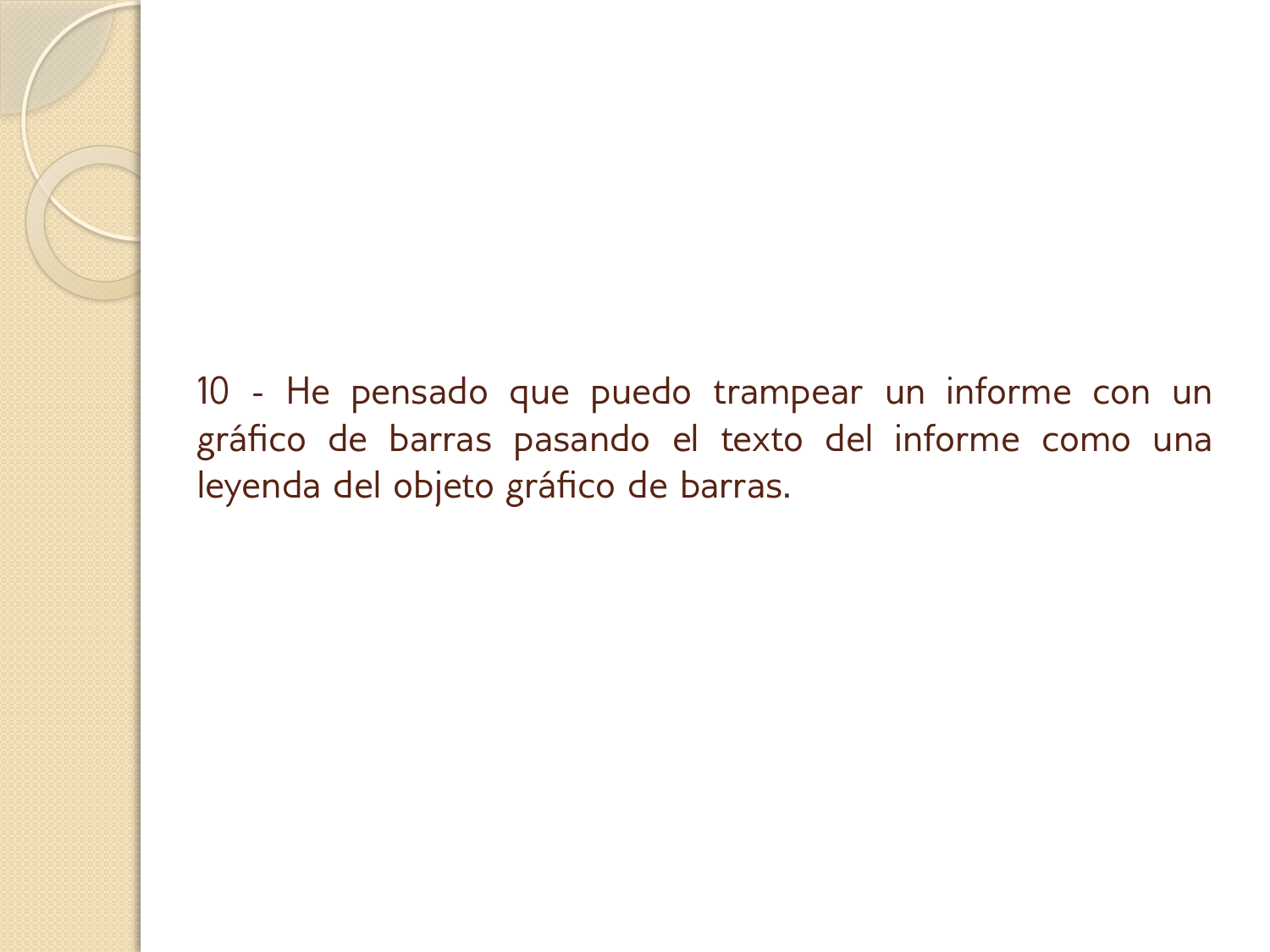

# 10 - He pensado que puedo trampear un informe con un gráfico de barras pasando el texto del informe como una leyenda del objeto gráfico de barras.